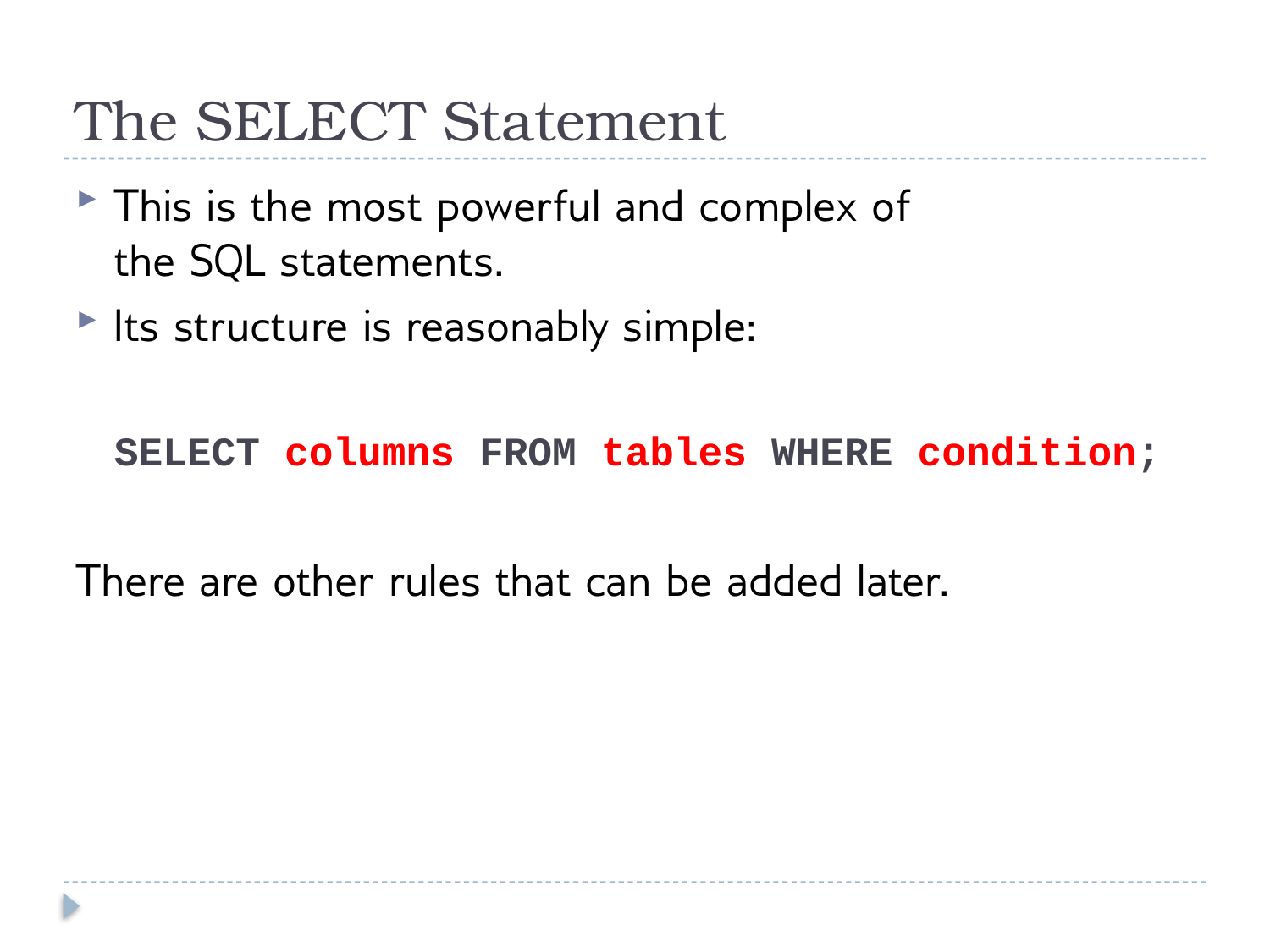

# The SELECT Statement
This is the most powerful and complex of the SQL statements.
Its structure is reasonably simple:

SELECT columns FROM tables WHERE condition;

There are other rules that can be added later.